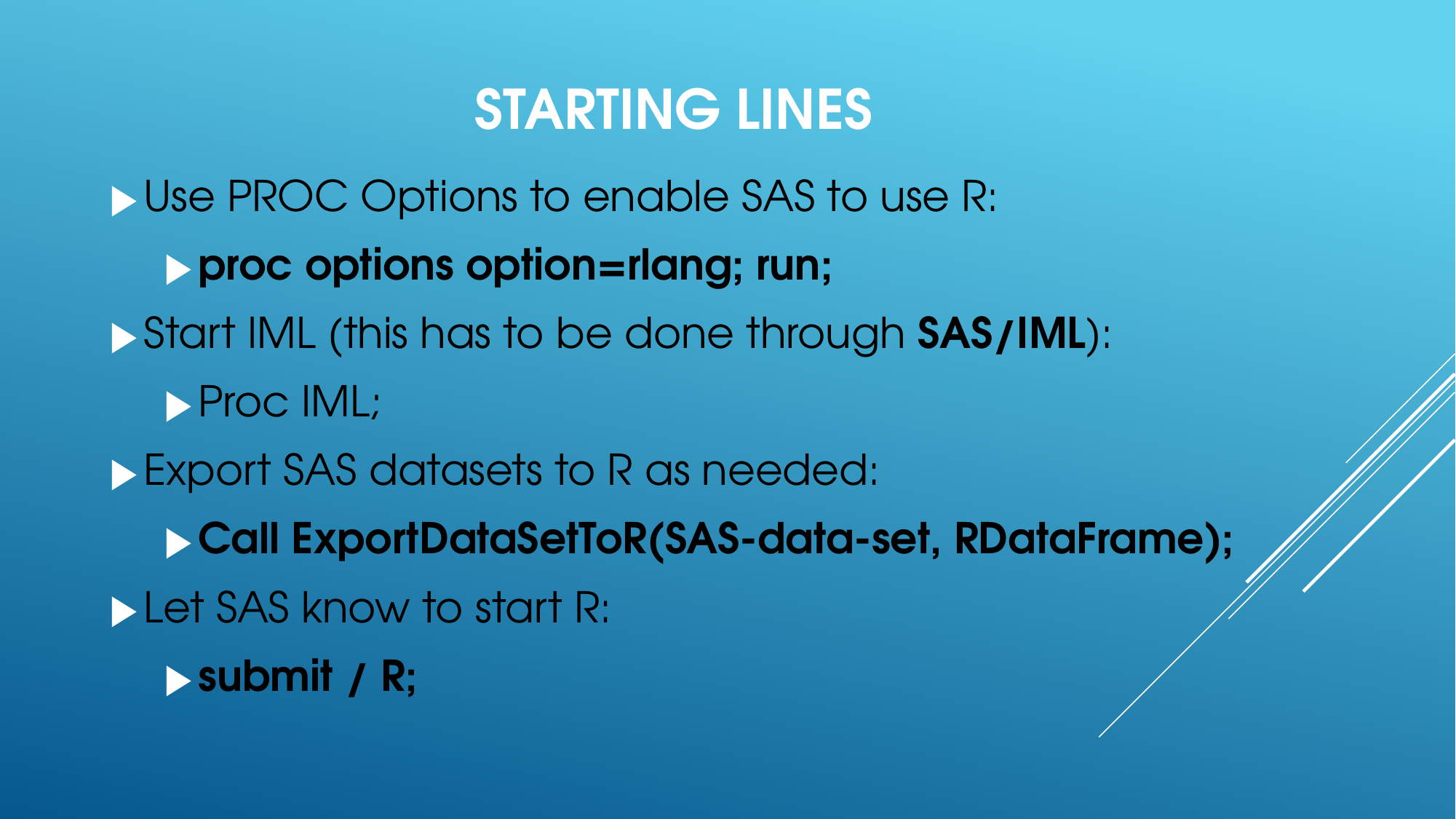

# STARTING LINES

Use PROC Options to enable SAS to use R:
proc options option=rlang; run;
Start IML (this has to be done through SAS/IML):
Proc IML;
Export SAS datasets to R as needed:
Call ExportDataSetToR(SAS-data-set, RDataFrame);
Let SAS know to start R:
submit / R;